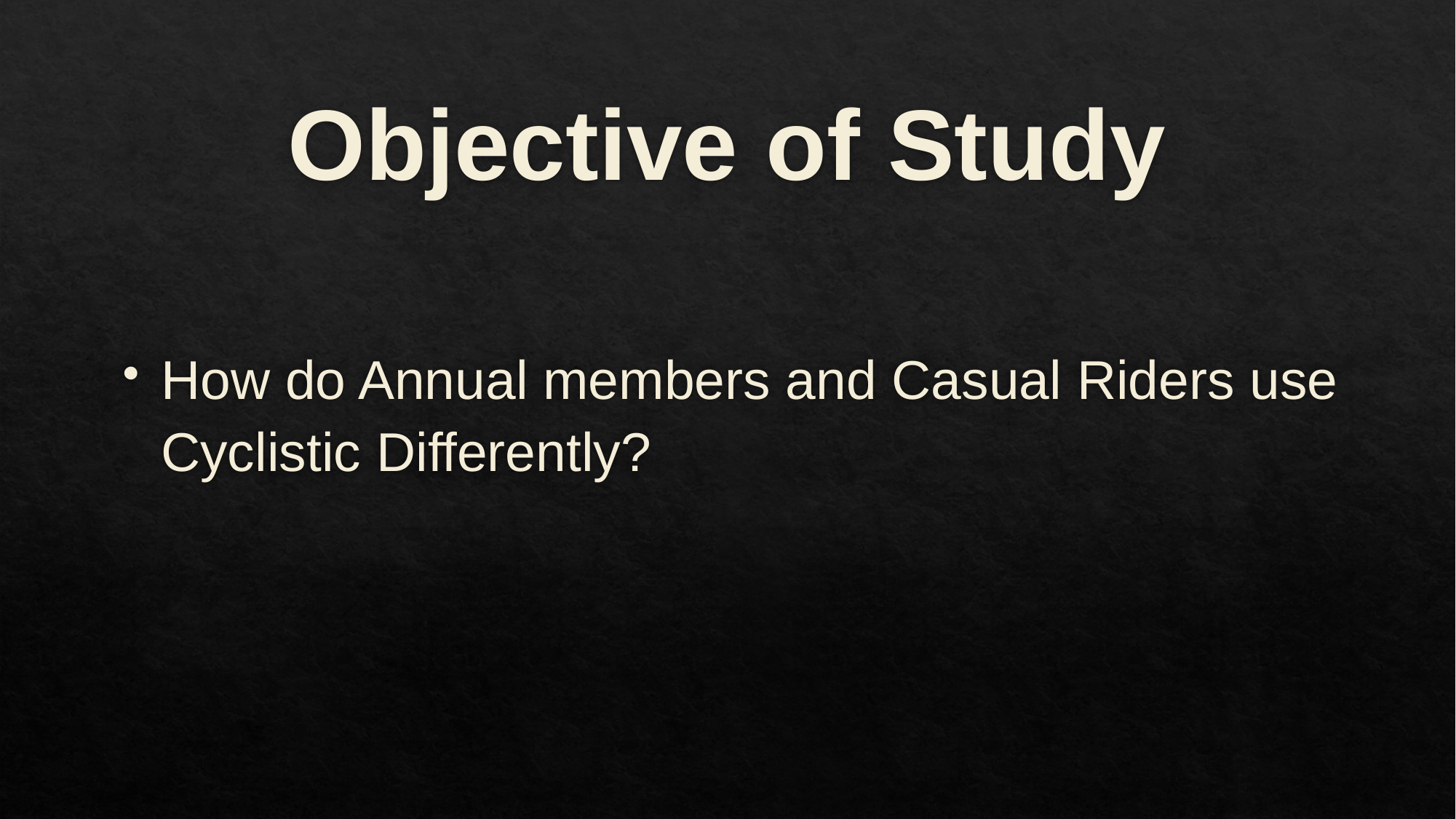

# Objective of Study
How do Annual members and Casual Riders use Cyclistic Differently?